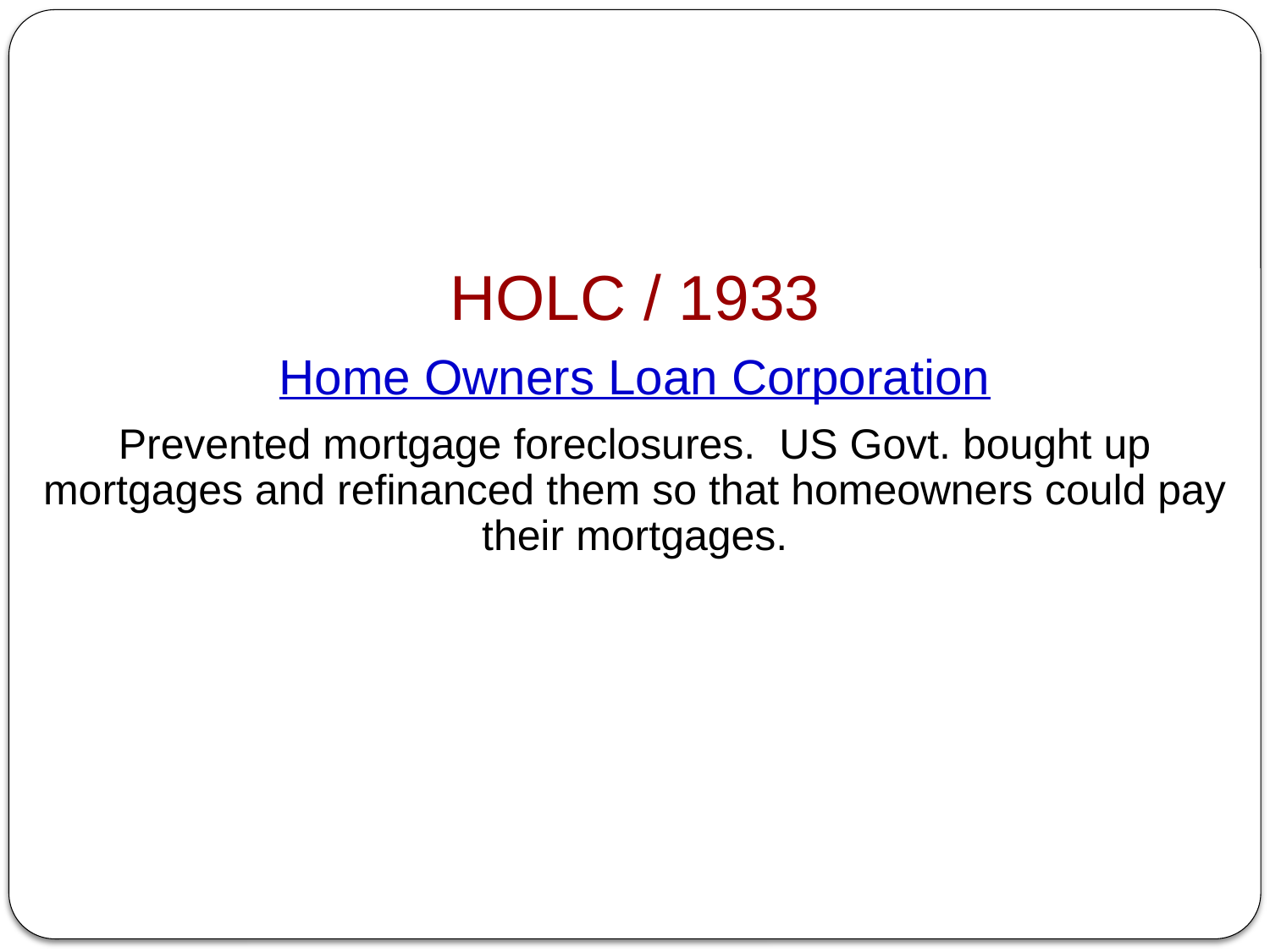

HOLC / 1933
Home Owners Loan Corporation
Prevented mortgage foreclosures.  US Govt. bought up mortgages and refinanced them so that homeowners could pay their mortgages.